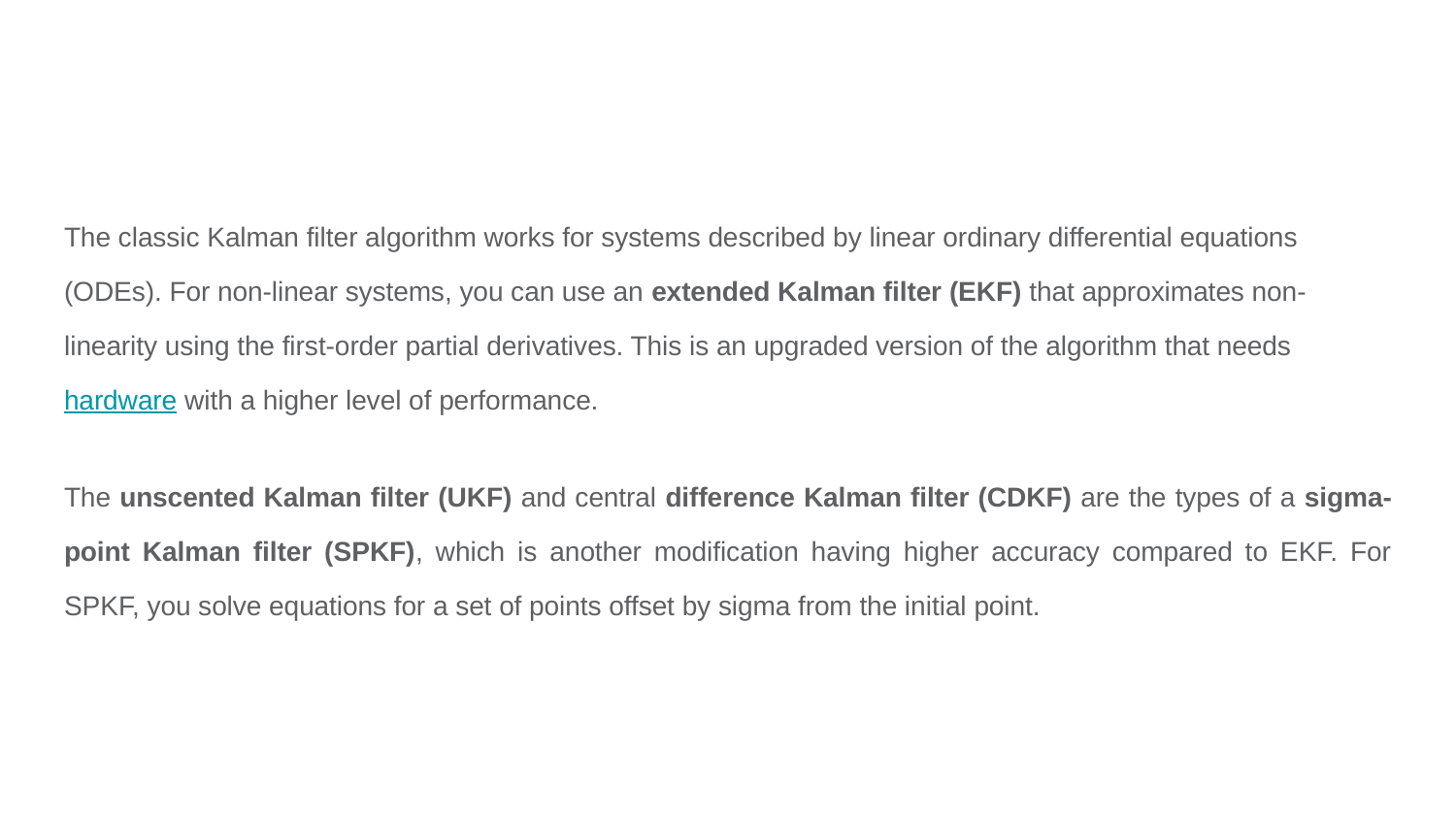

The classic Kalman filter algorithm works for systems described by linear ordinary differential equations (ODEs). For non-linear systems, you can use an extended Kalman filter (EKF) that approximates non-linearity using the first-order partial derivatives. This is an upgraded version of the algorithm that needs hardware with a higher level of performance.
The unscented Kalman filter (UKF) and central difference Kalman filter (CDKF) are the types of a sigma-point Kalman filter (SPKF), which is another modification having higher accuracy compared to EKF. For SPKF, you solve equations for a set of points offset by sigma from the initial point.